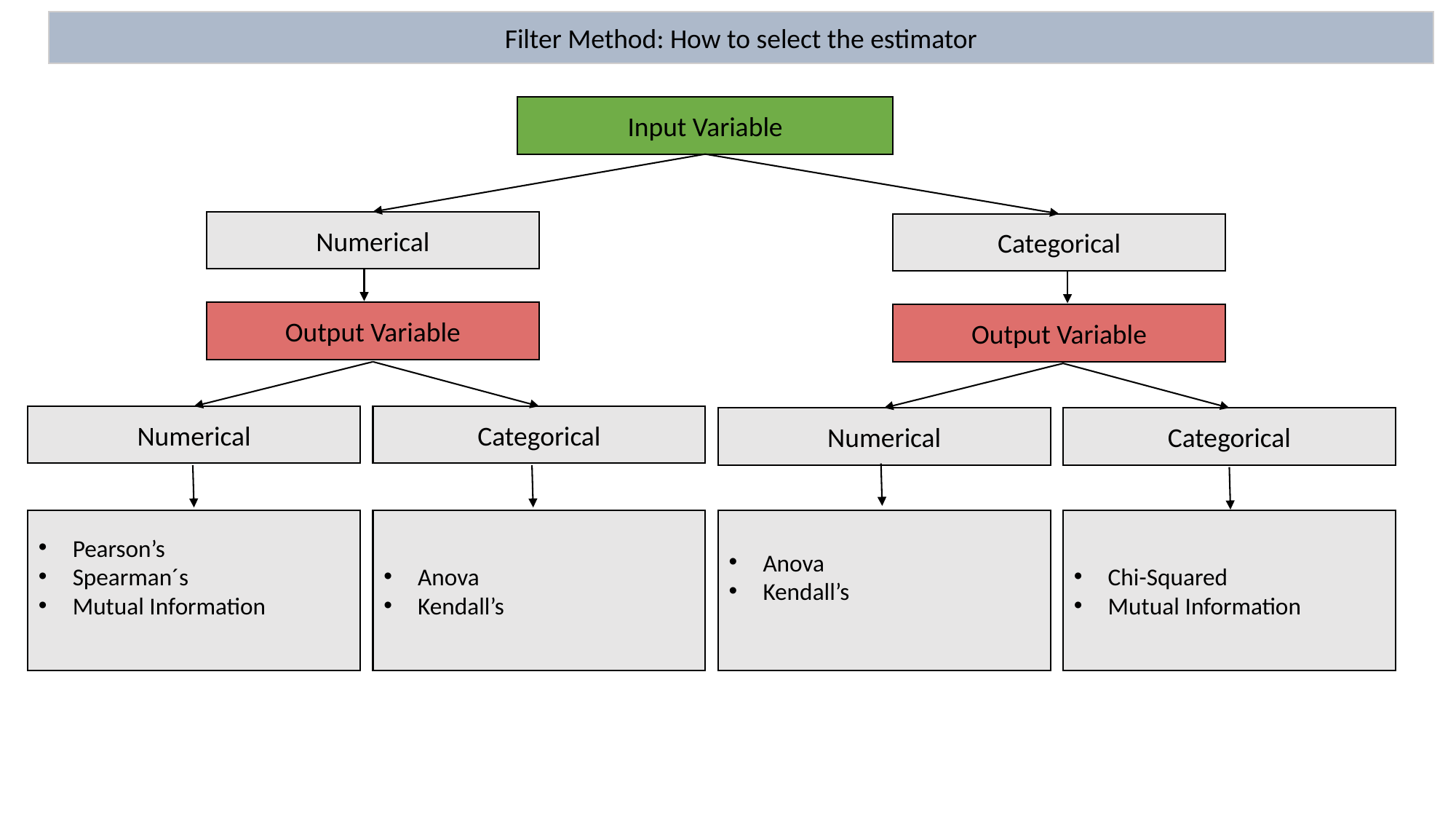

Filter Method: How to select the estimator
Input Variable
Numerical
Categorical
Output Variable
Output Variable
Numerical
Categorical
Numerical
Categorical
Pearson’s
Spearman´s
Mutual Information

Anova
Kendall’s
Anova
Kendall’s

Chi-Squared
Mutual Information